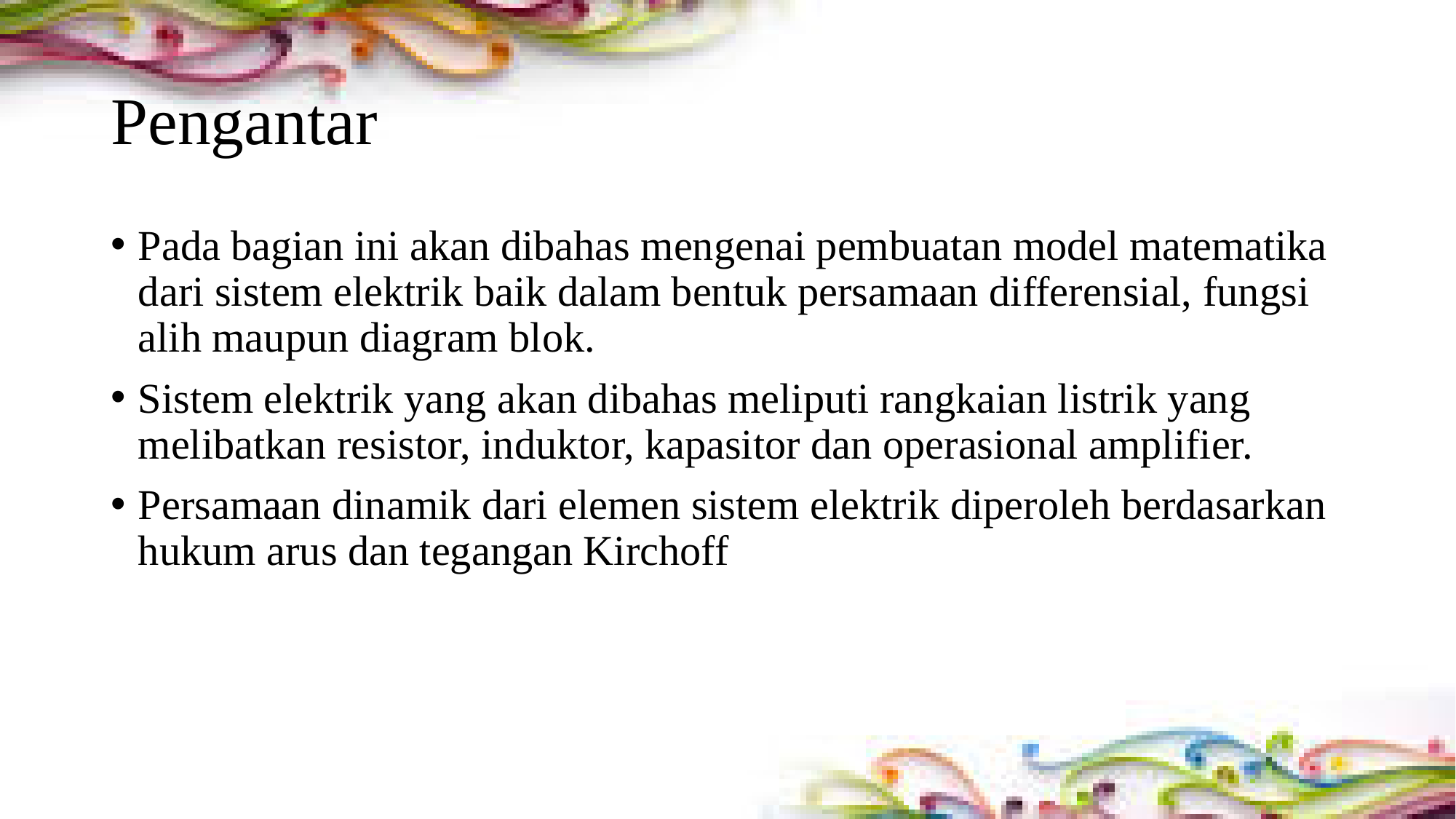

# Pengantar
Pada bagian ini akan dibahas mengenai pembuatan model matematika dari sistem elektrik baik dalam bentuk persamaan differensial, fungsi alih maupun diagram blok.
Sistem elektrik yang akan dibahas meliputi rangkaian listrik yang melibatkan resistor, induktor, kapasitor dan operasional amplifier.
Persamaan dinamik dari elemen sistem elektrik diperoleh berdasarkan hukum arus dan tegangan Kirchoff